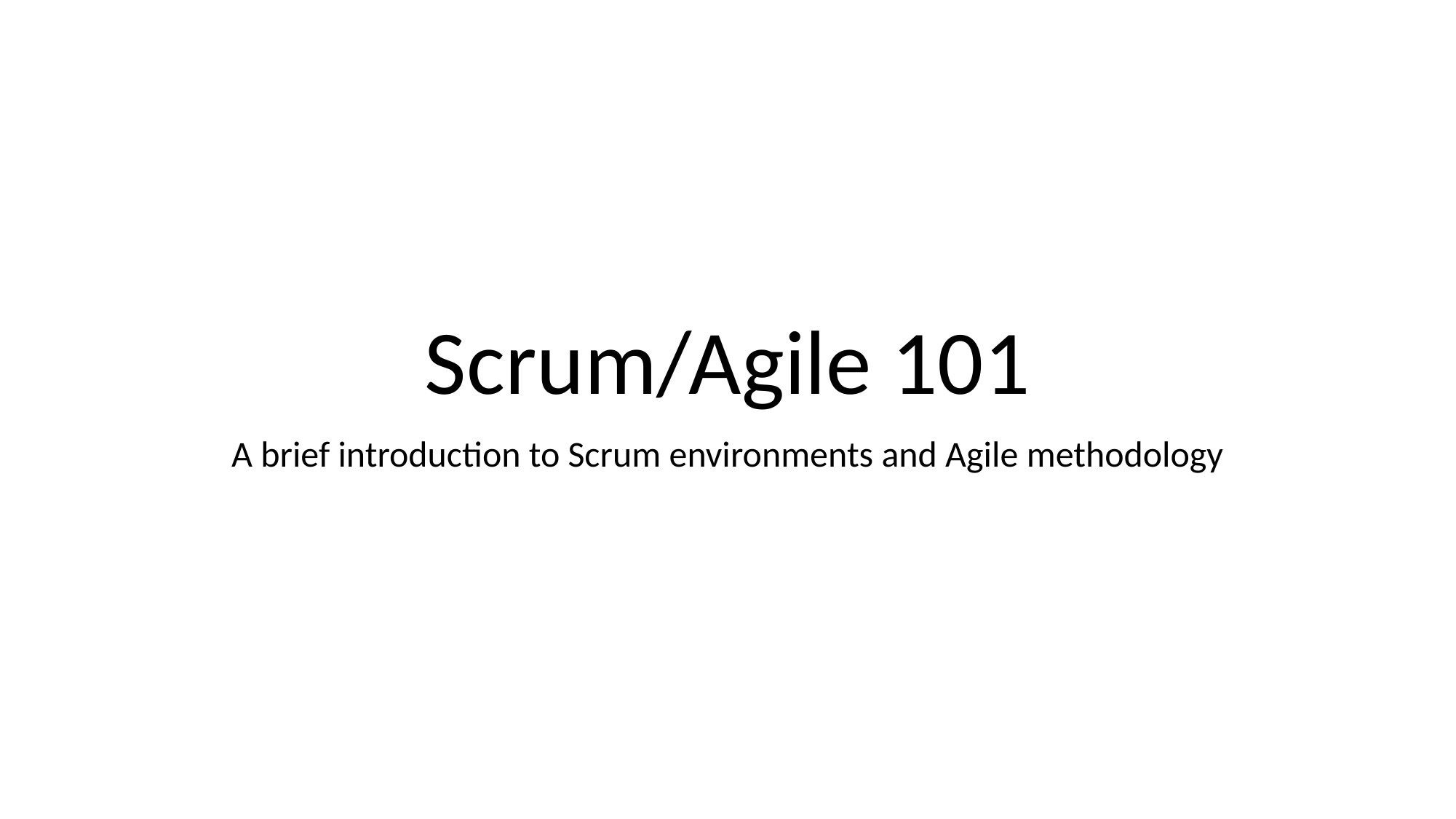

# Scrum/Agile 101
A brief introduction to Scrum environments and Agile methodology